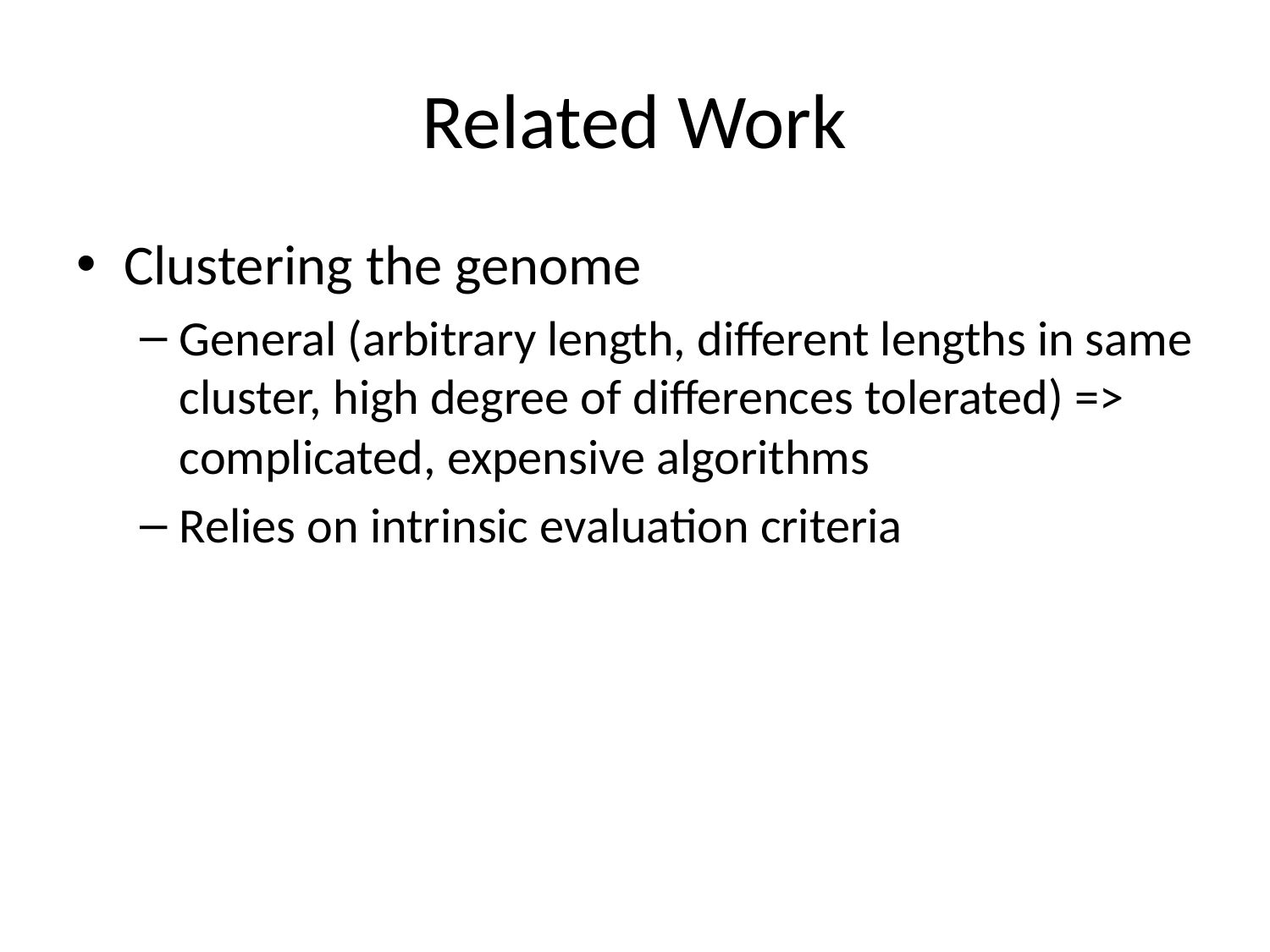

# Related Work
Clustering the genome
General (arbitrary length, different lengths in same cluster, high degree of differences tolerated) => complicated, expensive algorithms
Relies on intrinsic evaluation criteria